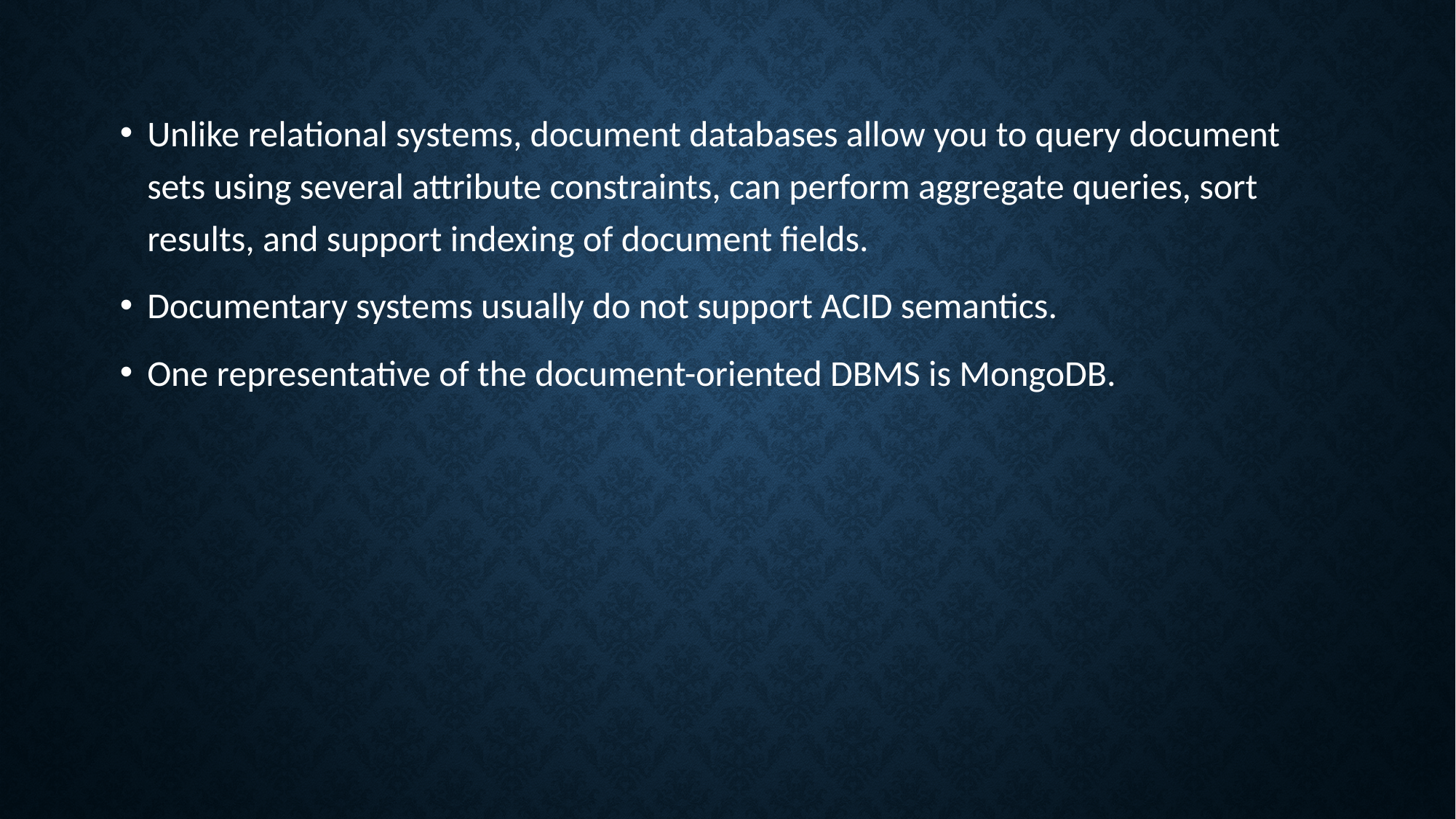

Unlike relational systems, document databases allow you to query document sets using several attribute constraints, can perform aggregate queries, sort results, and support indexing of document fields.
Documentary systems usually do not support ACID semantics.
One representative of the document-oriented DBMS is MongoDB.